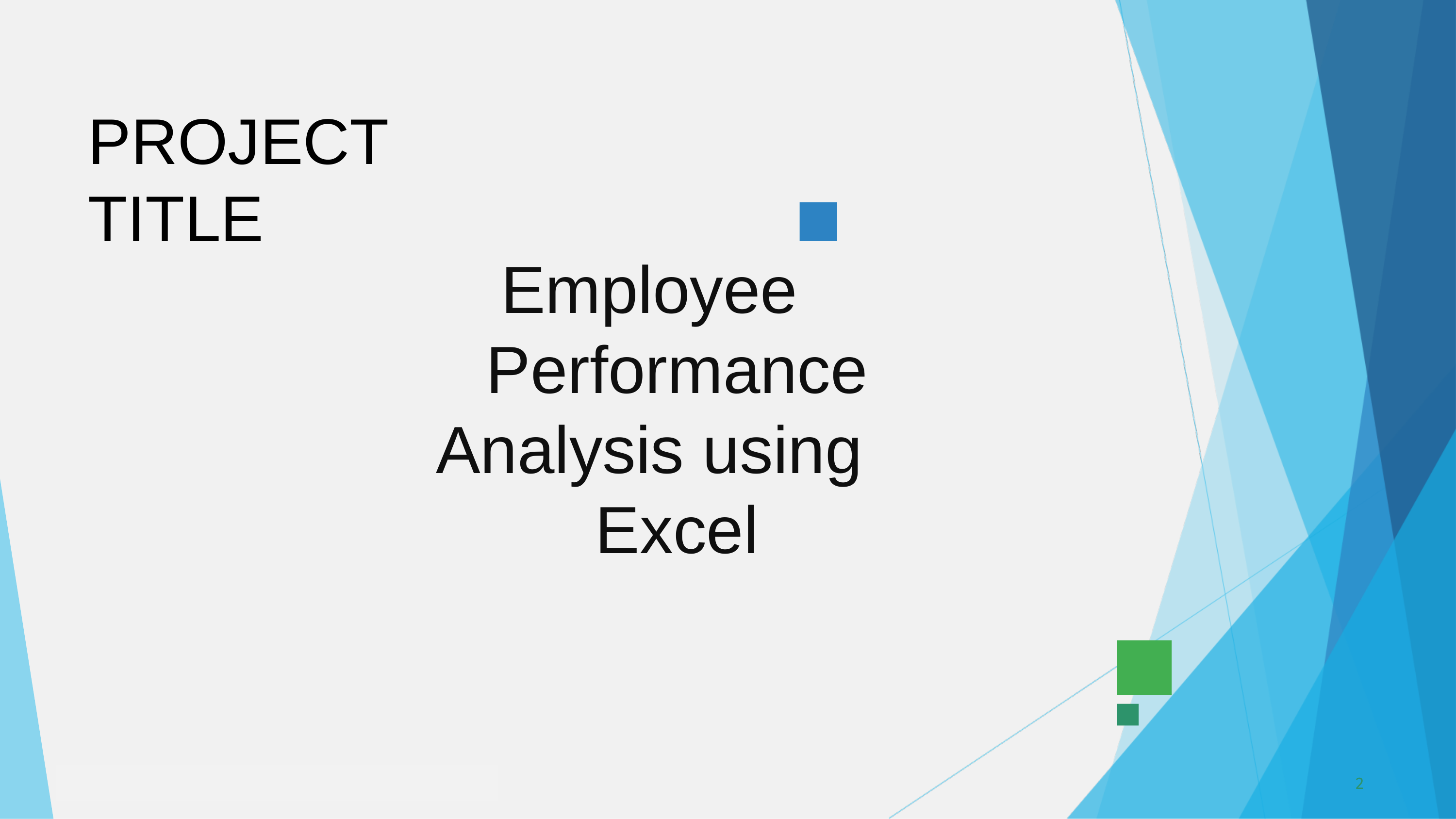

PROJECT TITLE

Employee
   Performance
 Analysis using
  Excel

2